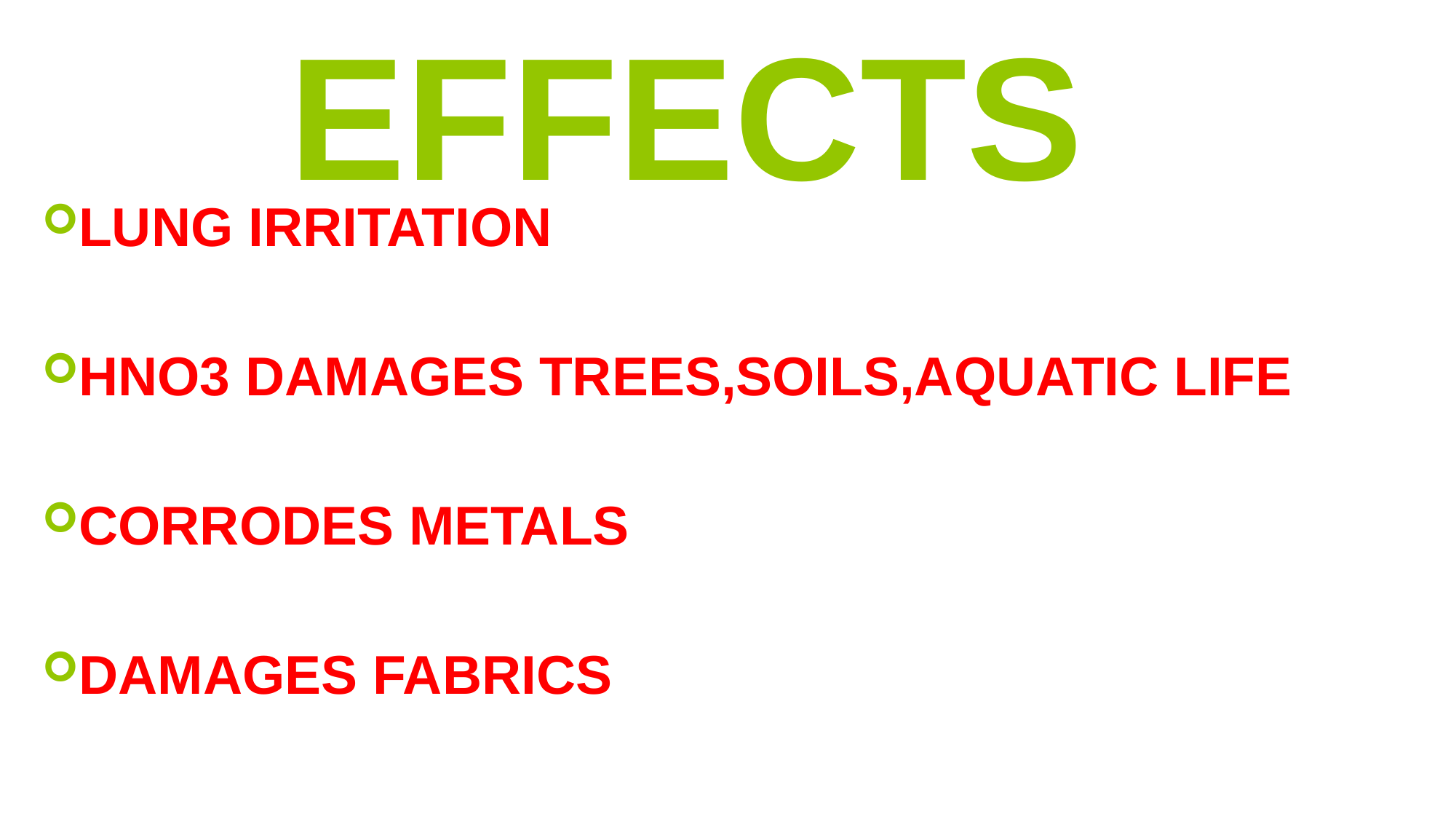

EFFECTS
LUNG IRRITATION

HNO3 DAMAGES TREES,SOILS,AQUATIC LIFE

CORRODES METALS

DAMAGES FABRICS